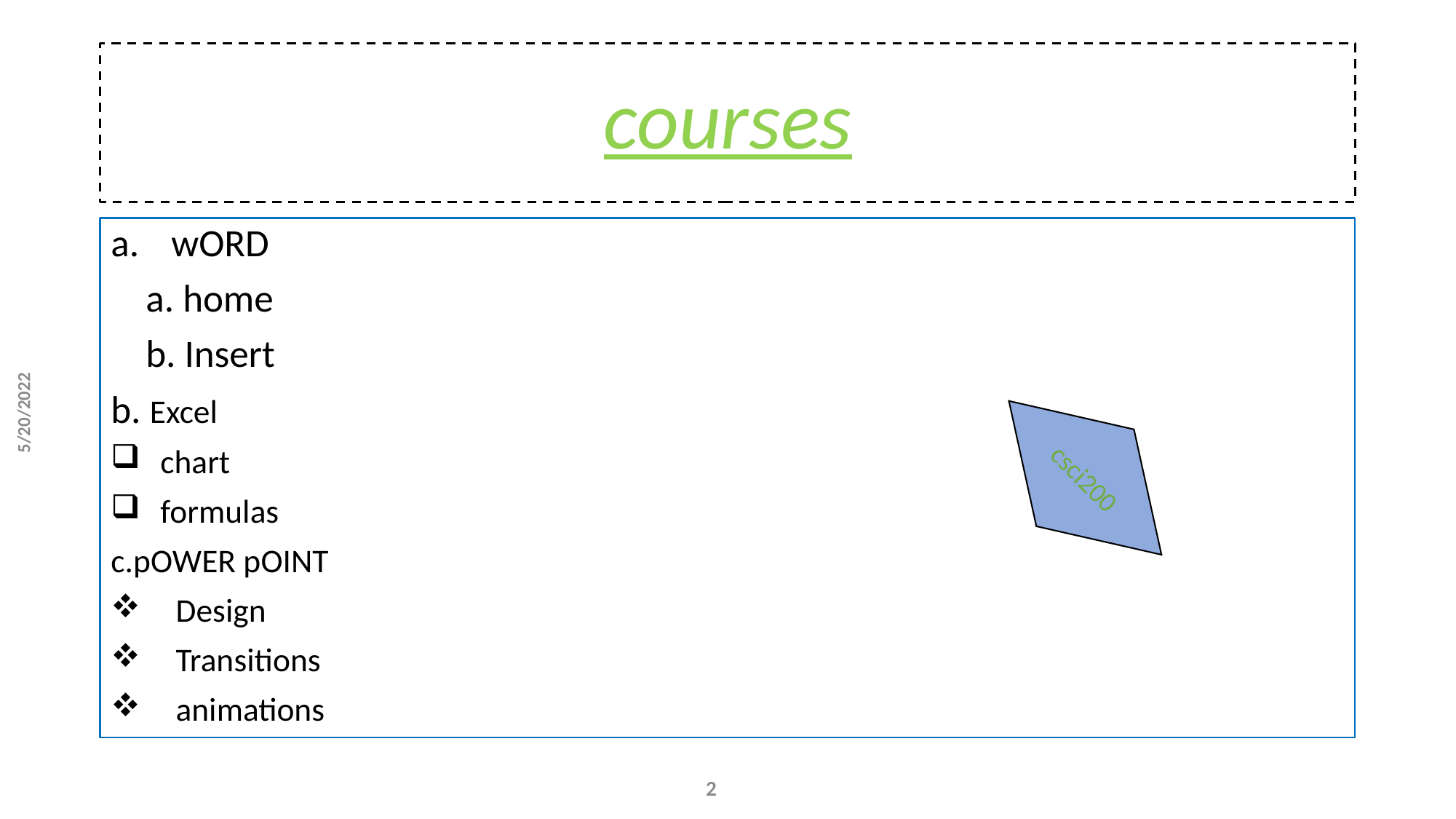

# courses
wORD
    a. home
    b. Insert
b. Excel
   chart
   formulas
c.pOWER pOINT
     Design
     Transitions
     animations
5/20/2022
csci200
2